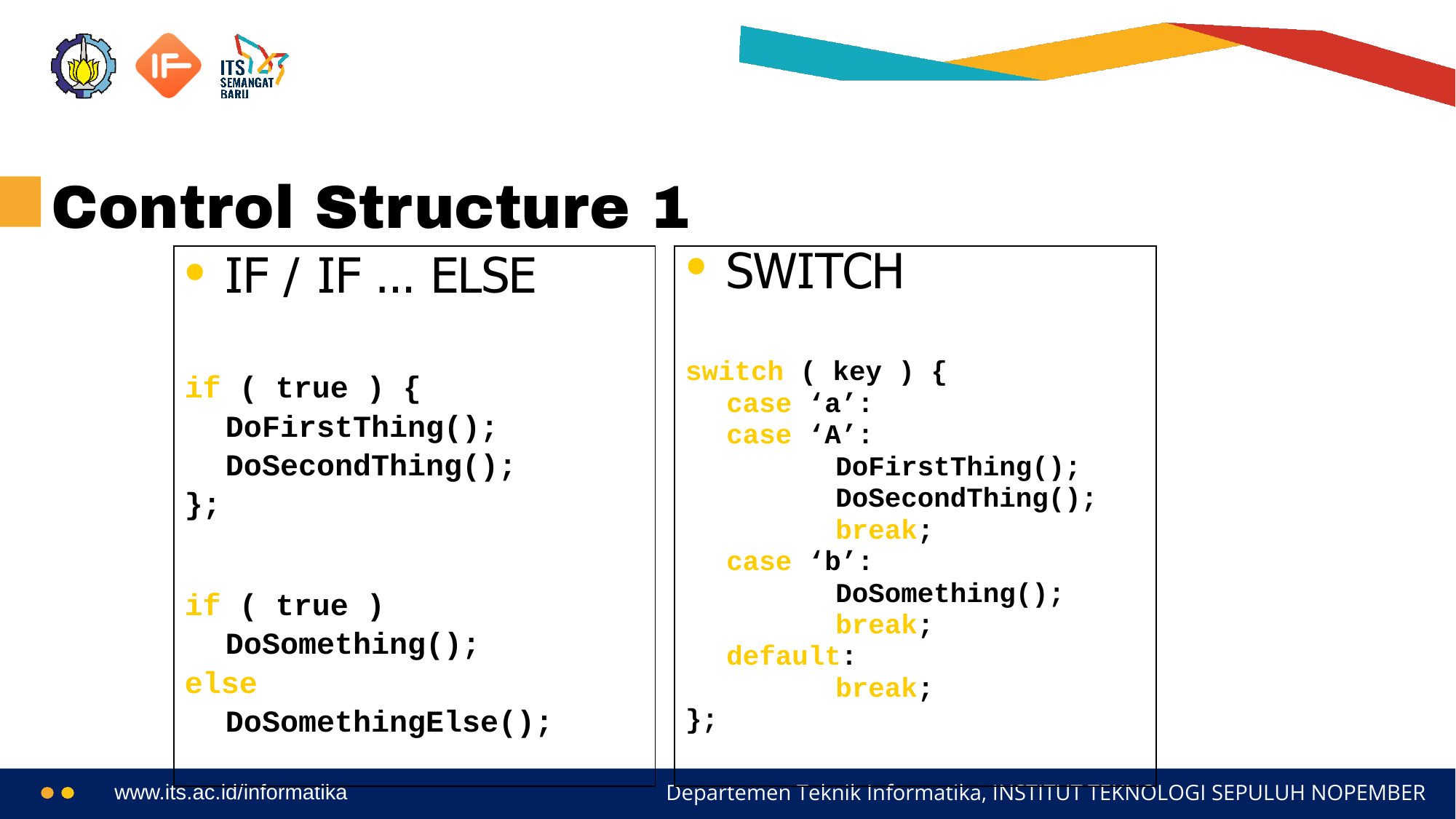

# Control Structure 1
IF / IF … ELSE

if ( true ) {
	DoFirstThing();
	DoSecondThing();
};

if ( true )
	DoSomething();
else
	DoSomethingElse();

SWITCH

switch ( key ) {
	case ‘a’:
	case ‘A’:
		DoFirstThing();
		DoSecondThing();
		break;
	case ‘b’:
		DoSomething();
		break;
	default:
		break;
};